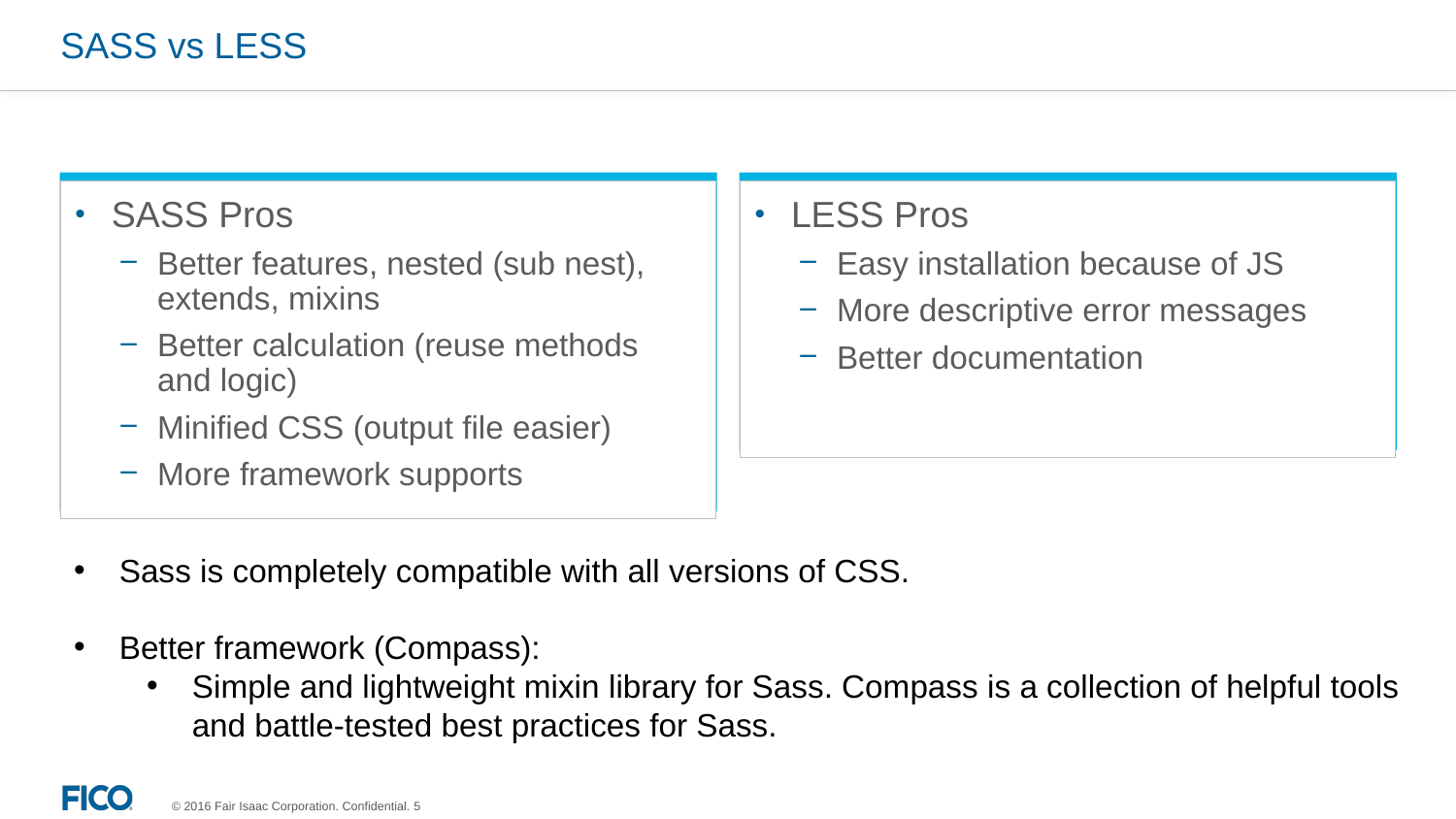

# SASS vs LESS

SASS Pros
Better features, nested (sub nest), extends, mixins
Better calculation (reuse methods and logic)
Minified CSS (output file easier)
More framework supports

LESS Pros
Easy installation because of JS
More descriptive error messages
Better documentation
Sass is completely compatible with all versions of CSS.

Better framework (Compass):
Simple and lightweight mixin library for Sass. Compass is a collection of helpful tools and battle-tested best practices for Sass.